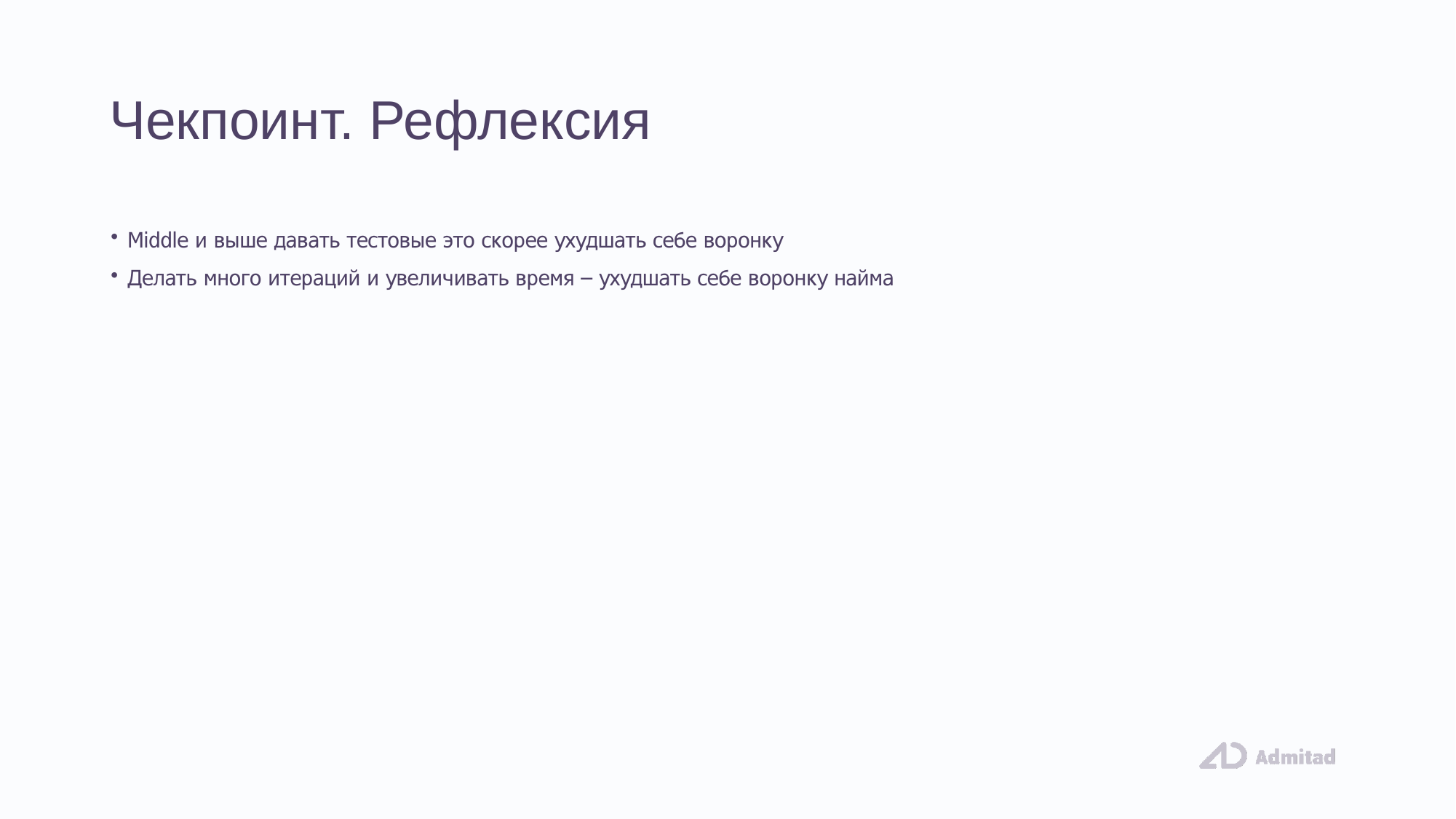

# Чекпоинт. Рефлексия
Middle и выше давать тестовые это скорее ухудшать себе воронку
Делать много итераций и увеличивать время – ухудшать себе воронку найма
16